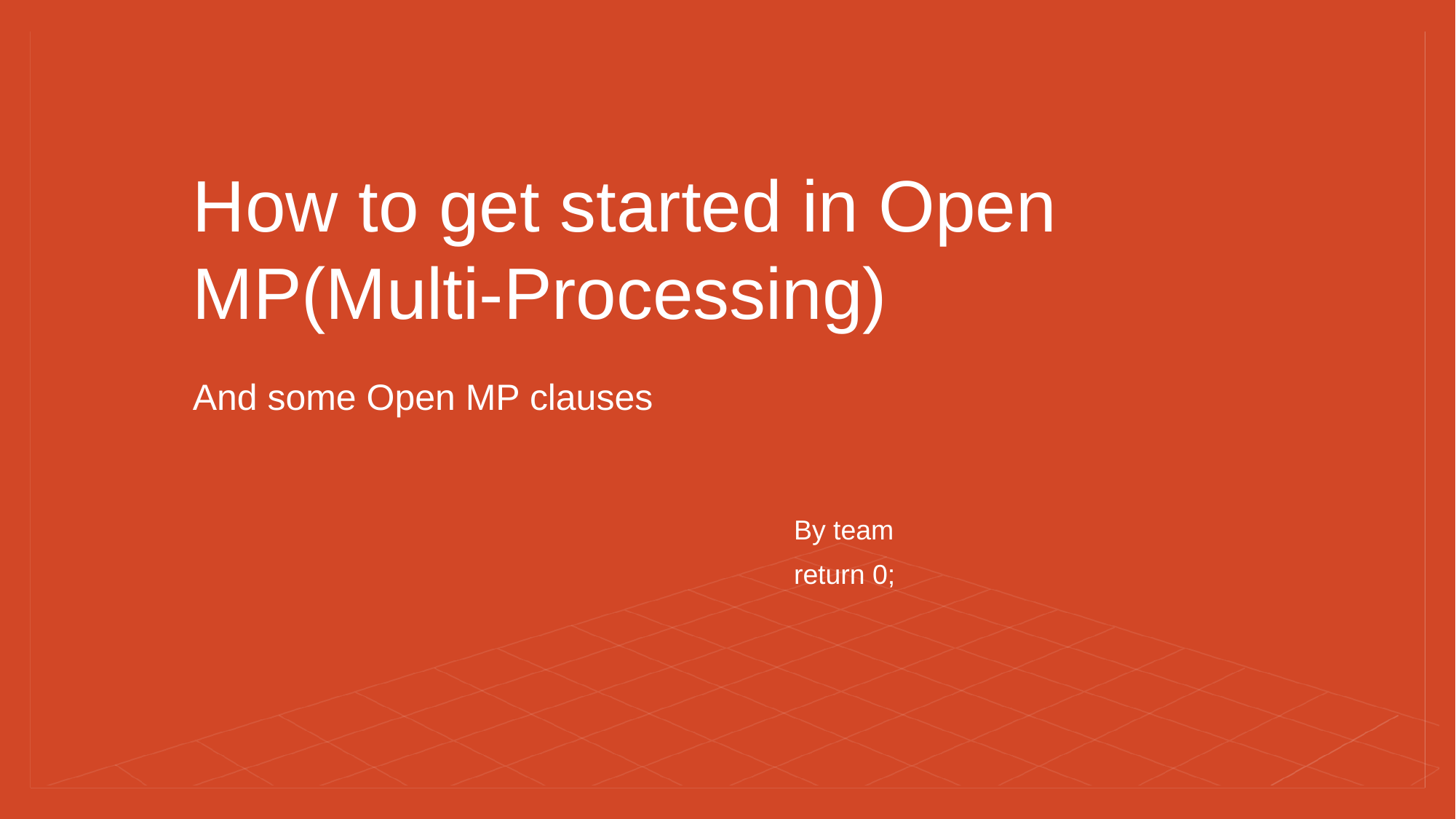

# How to get started in Open MP(Multi-Processing)
And some Open MP clauses
By team
return 0;